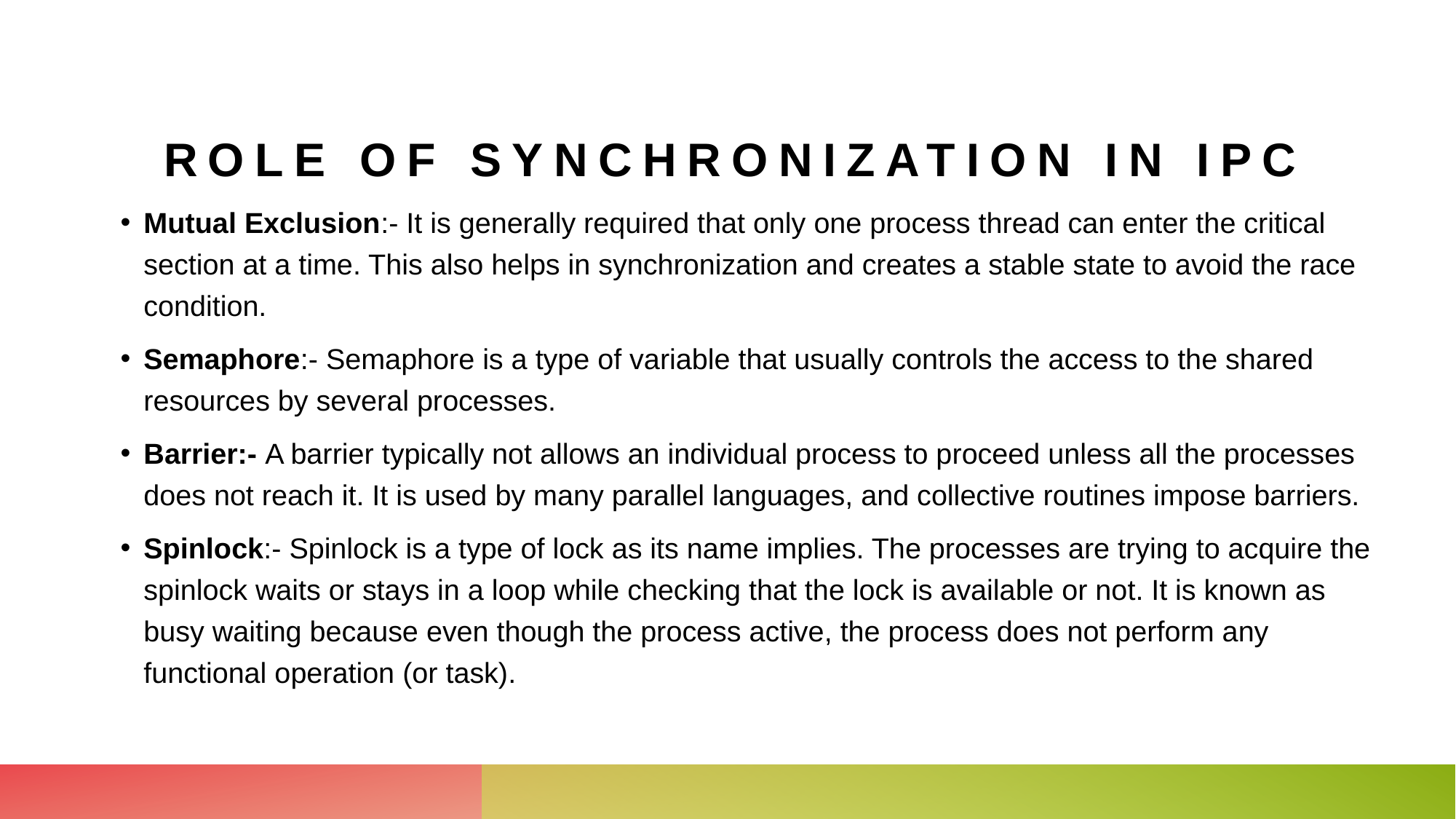

# Role of Synchronization in IPC
Mutual Exclusion:- It is generally required that only one process thread can enter the critical section at a time. This also helps in synchronization and creates a stable state to avoid the race condition.
Semaphore:- Semaphore is a type of variable that usually controls the access to the shared resources by several processes.
Barrier:- A barrier typically not allows an individual process to proceed unless all the processes does not reach it. It is used by many parallel languages, and collective routines impose barriers.
Spinlock:- Spinlock is a type of lock as its name implies. The processes are trying to acquire the spinlock waits or stays in a loop while checking that the lock is available or not. It is known as busy waiting because even though the process active, the process does not perform any functional operation (or task).